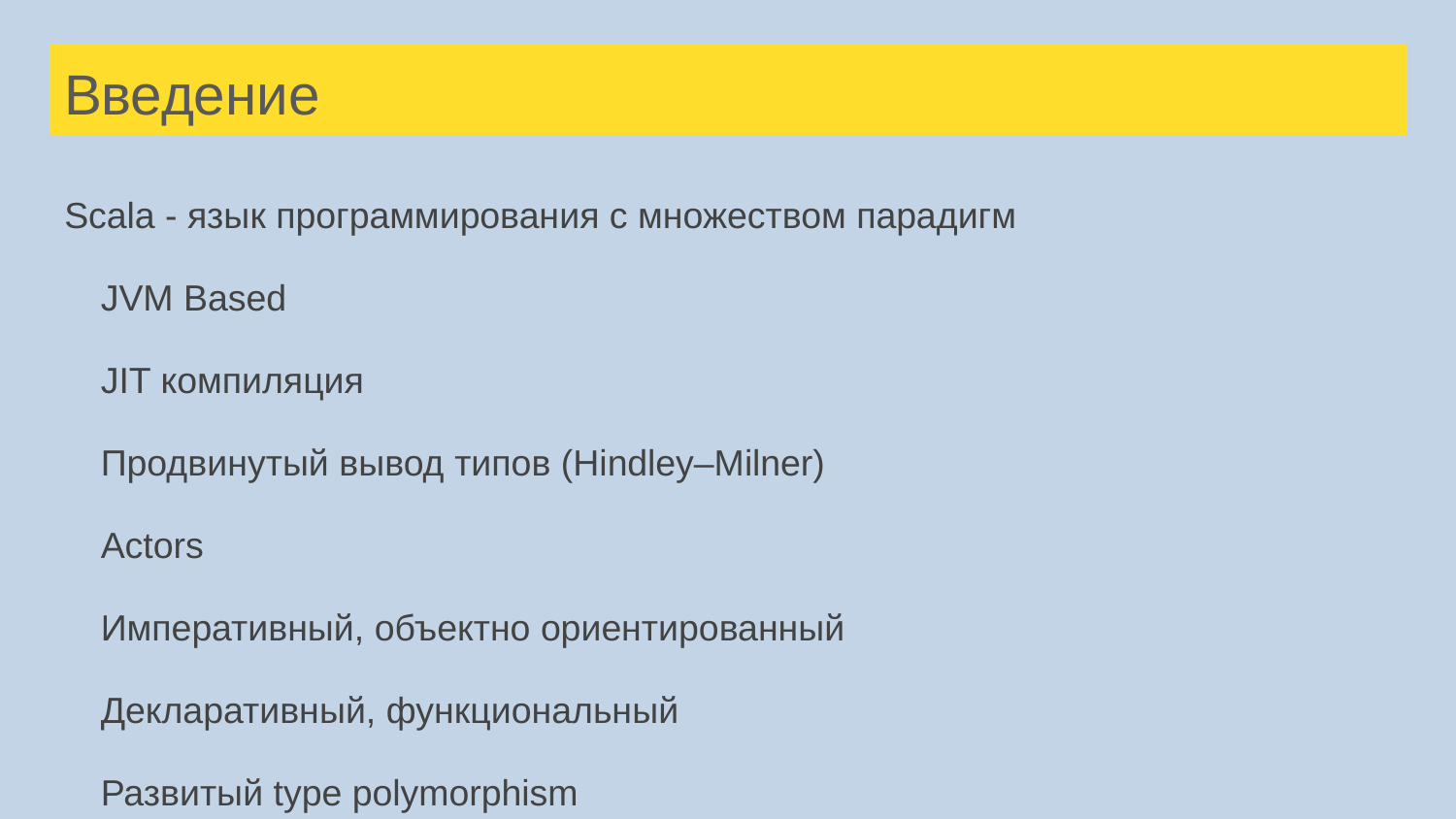

# Введение
Scala - язык программирования с множеством парадигм
JVM Based
JIT компиляция
Продвинутый вывод типов (Hindley–Milner)
Actors
Императивный, объектно ориентированный
Декларативный, функциональный
Развитый type polymorphism
implicit conversion and implicit evidence
Корекурсия (Streams)